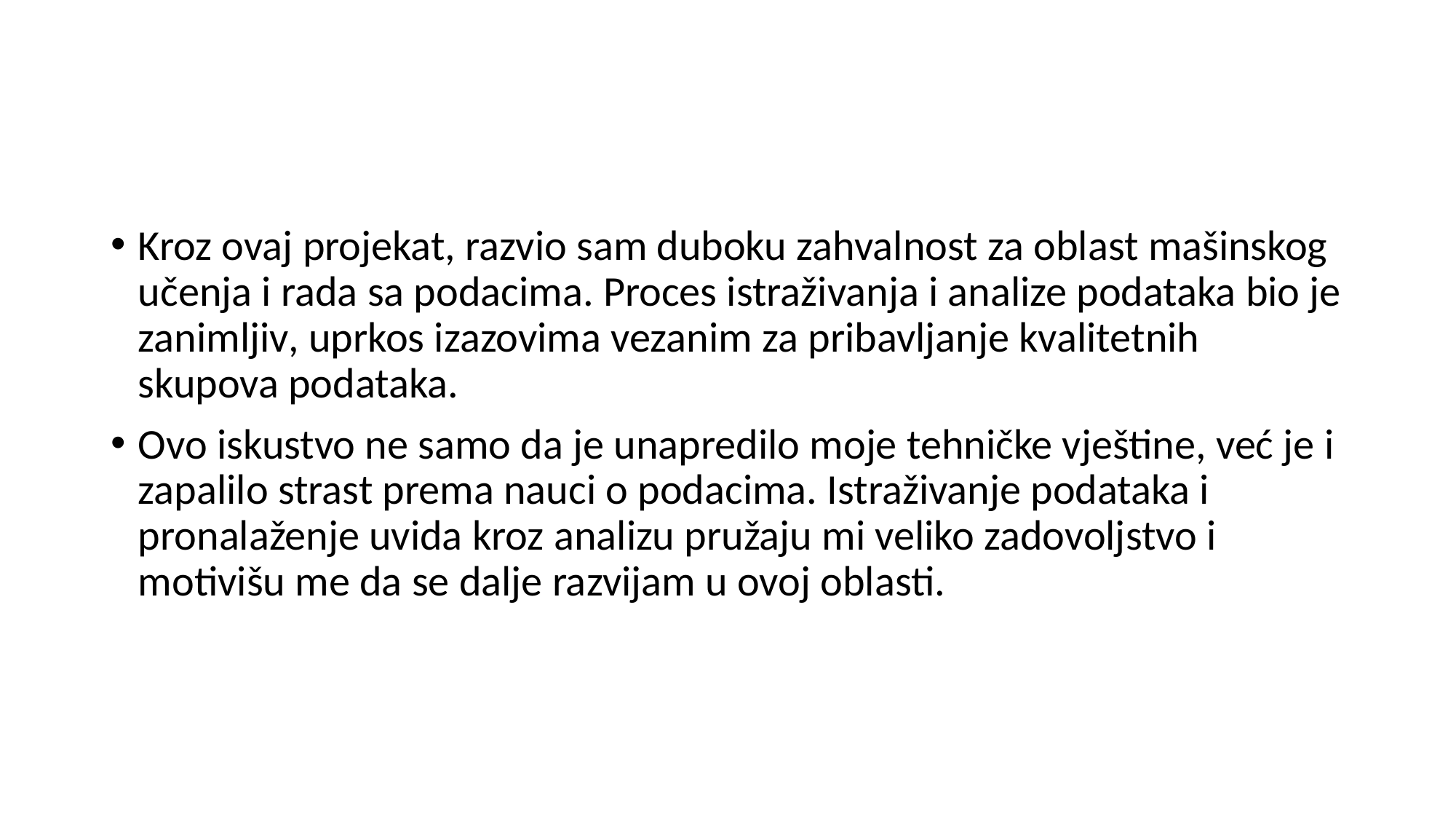

#
Kroz ovaj projekat, razvio sam duboku zahvalnost za oblast mašinskog učenja i rada sa podacima. Proces istraživanja i analize podataka bio je zanimljiv, uprkos izazovima vezanim za pribavljanje kvalitetnih skupova podataka.
Ovo iskustvo ne samo da je unapredilo moje tehničke vještine, već je i zapalilo strast prema nauci o podacima. Istraživanje podataka i pronalaženje uvida kroz analizu pružaju mi veliko zadovoljstvo i motivišu me da se dalje razvijam u ovoj oblasti.